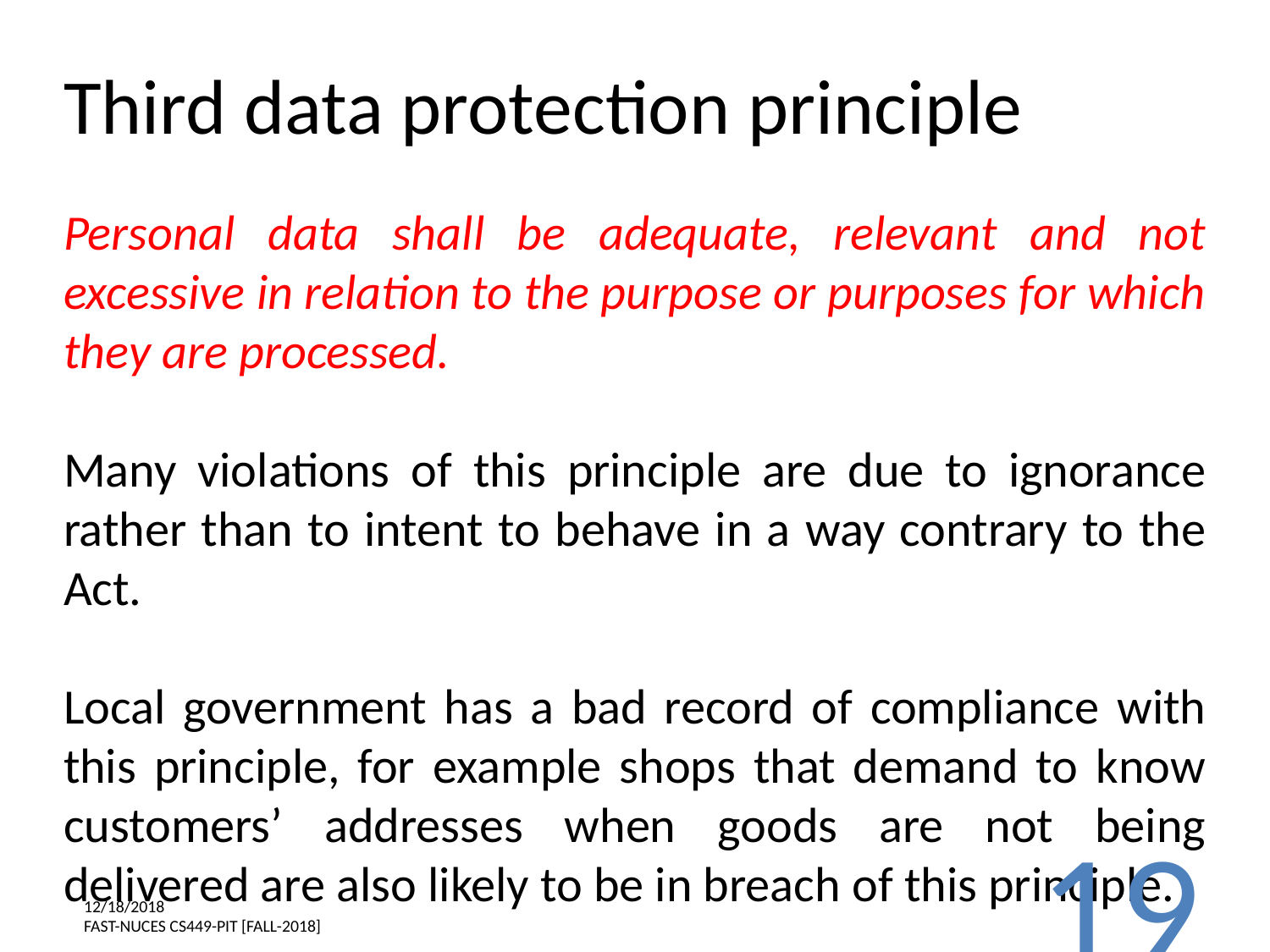

Third data protection principle

Personal data shall be adequate, relevant and not excessive in relation to the purpose or purposes for which they are processed.

Many violations of this principle are due to ignorance rather than to intent to behave in a way contrary to the Act.

Local government has a bad record of compliance with this principle, for example shops that demand to know customers’ addresses when goods are not being delivered are also likely to be in breach of this principle.

19
12/18/2018
FAST-NUCES CS449-PIT [Fall-2018]